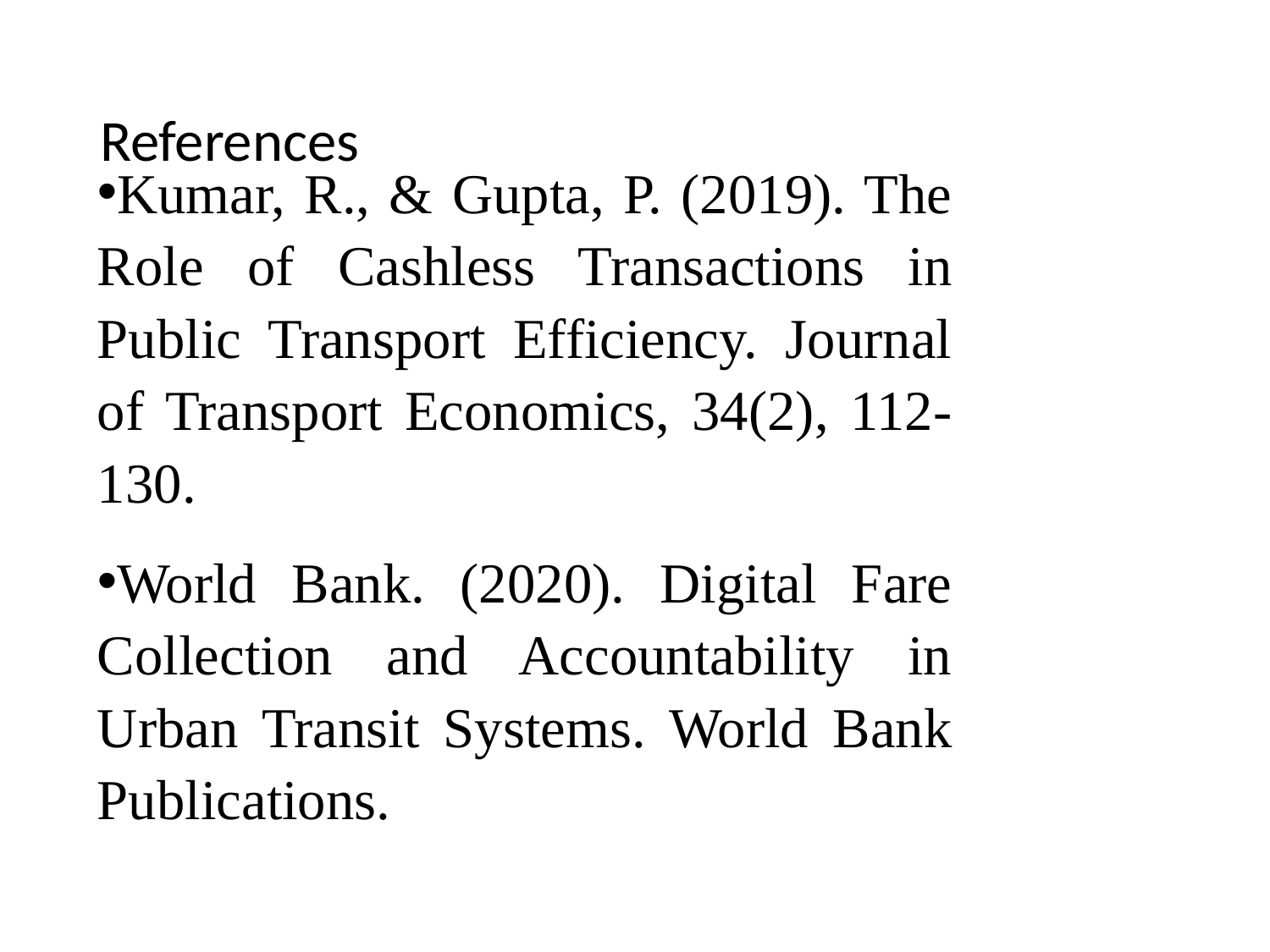

# References
Kumar, R., & Gupta, P. (2019). The Role of Cashless Transactions in Public Transport Efficiency. Journal of Transport Economics, 34(2), 112-130.
World Bank. (2020). Digital Fare Collection and Accountability in Urban Transit Systems. World Bank Publications.